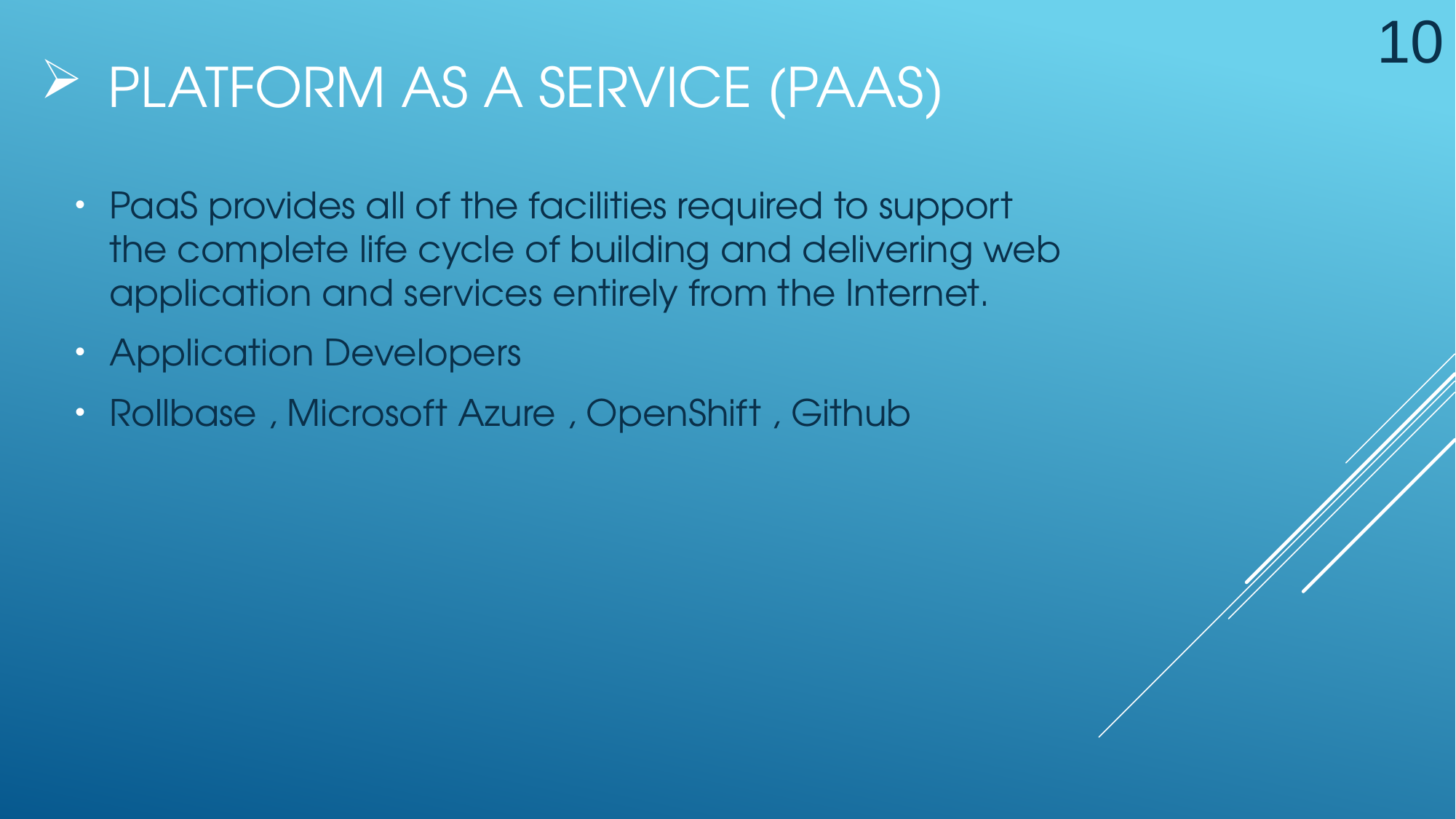

10
# Platform as a Service (PaaS)
PaaS provides all of the facilities required to support the complete life cycle of building and delivering web application and services entirely from the Internet.
Application Developers
Rollbase , Microsoft Azure , OpenShift , Github